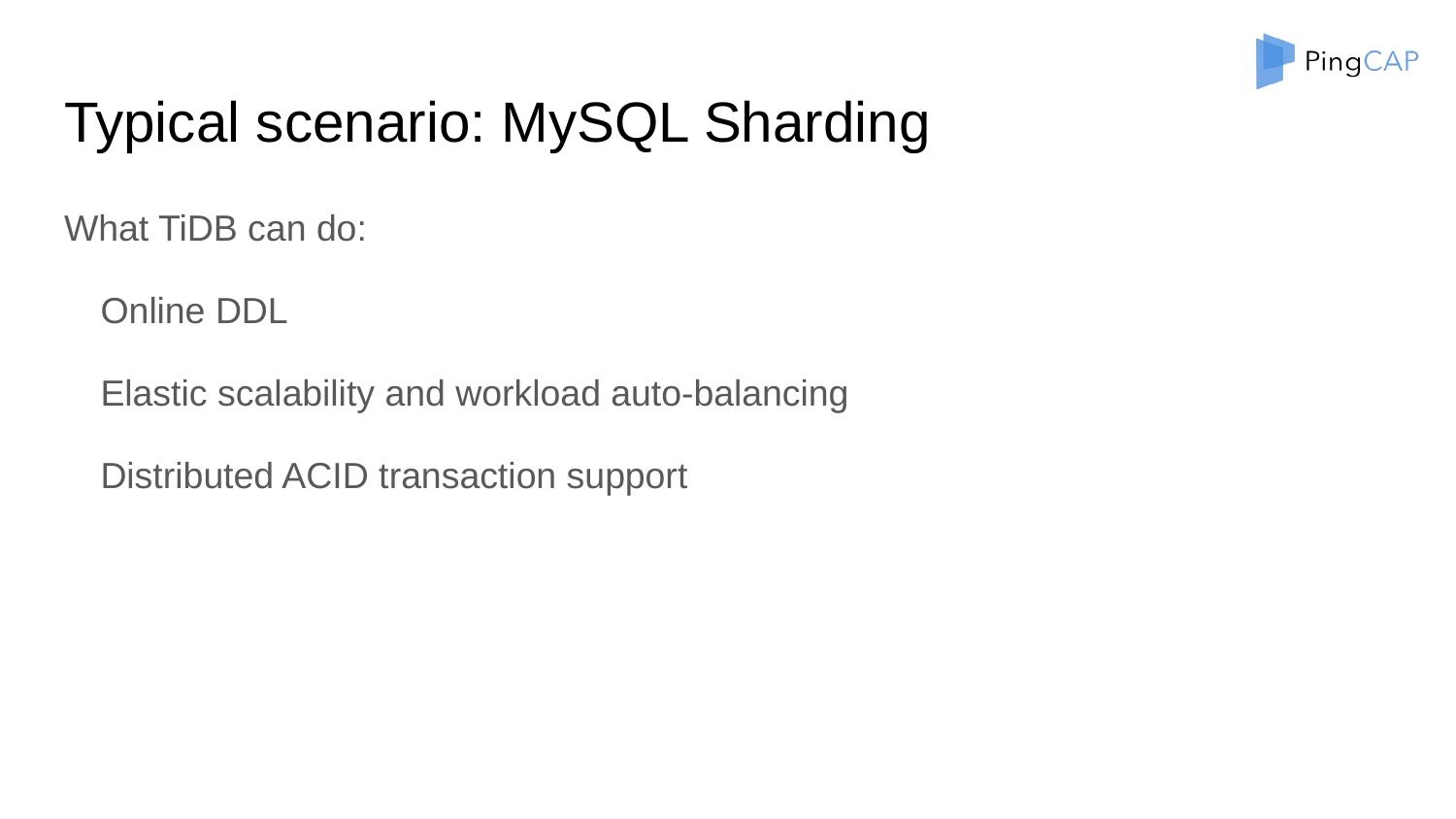

# Typical scenario: MySQL Sharding
What TiDB can do:
Online DDL
Elastic scalability and workload auto-balancing
Distributed ACID transaction support